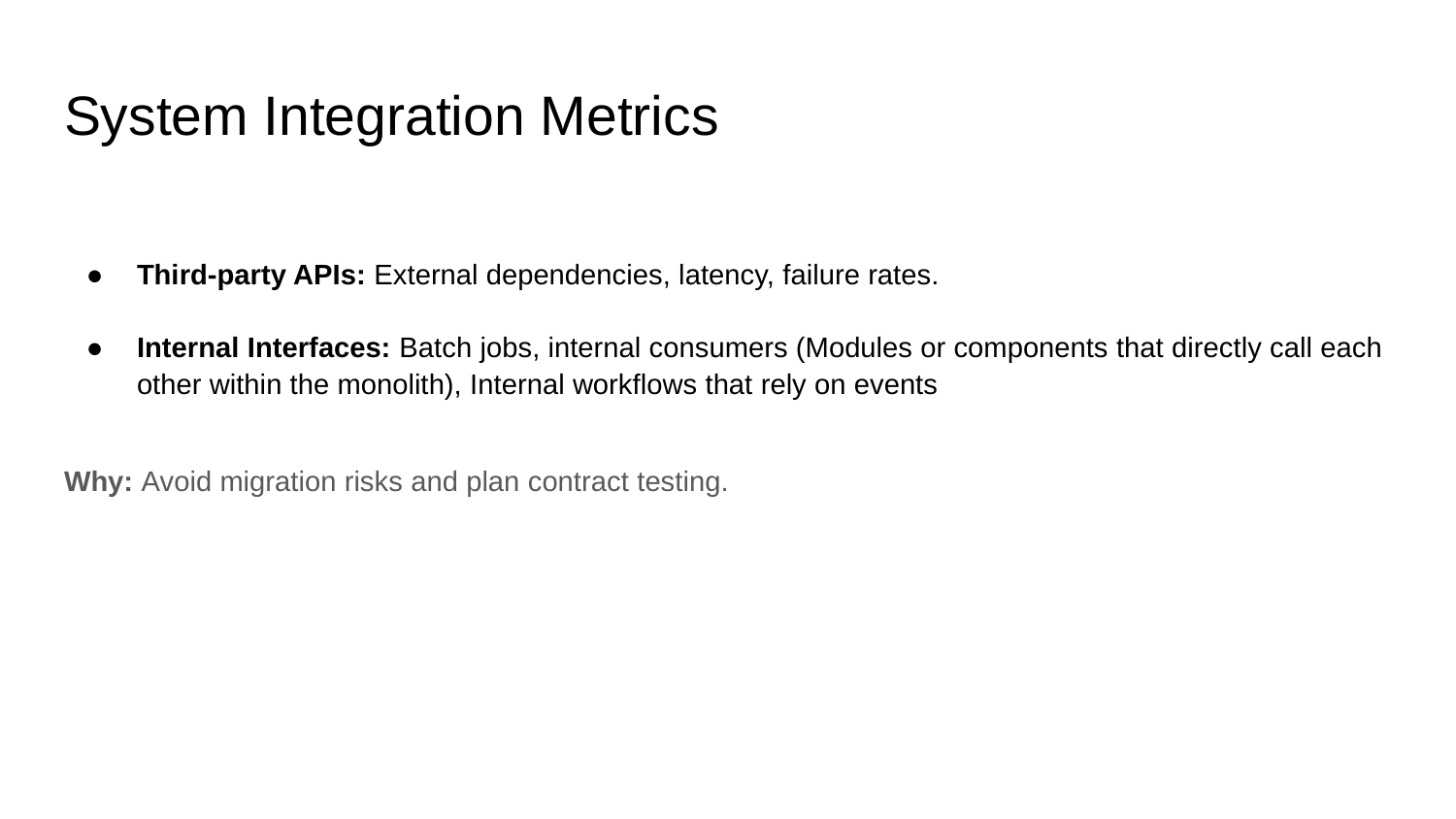

# System Integration Metrics

Third-party APIs: External dependencies, latency, failure rates.
Internal Interfaces: Batch jobs, internal consumers (Modules or components that directly call each other within the monolith), Internal workflows that rely on events
Why: Avoid migration risks and plan contract testing.